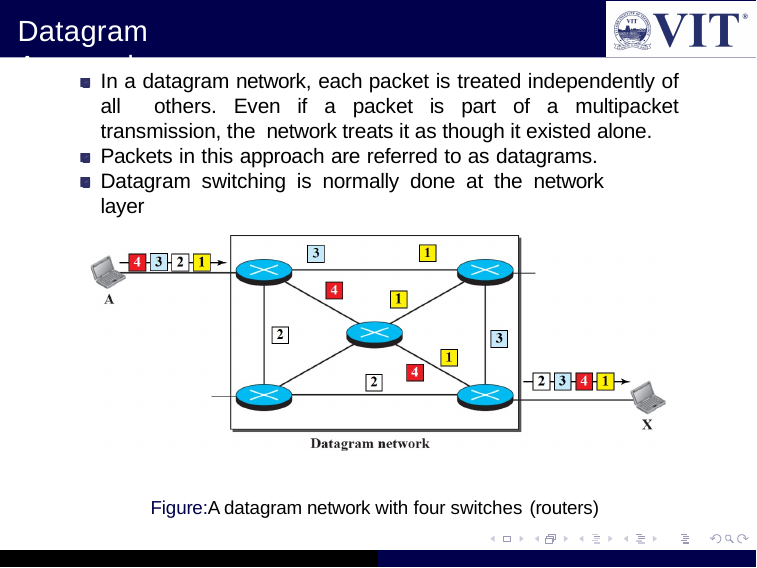

# Datagram Approach
In a datagram network, each packet is treated independently of all  others. Even if a packet is part of a multipacket transmission, the  network treats it as though it existed alone.
Packets in this approach are referred to as datagrams.  Datagram switching is normally done at the network layer

Figure:A datagram network with four switches (routers)